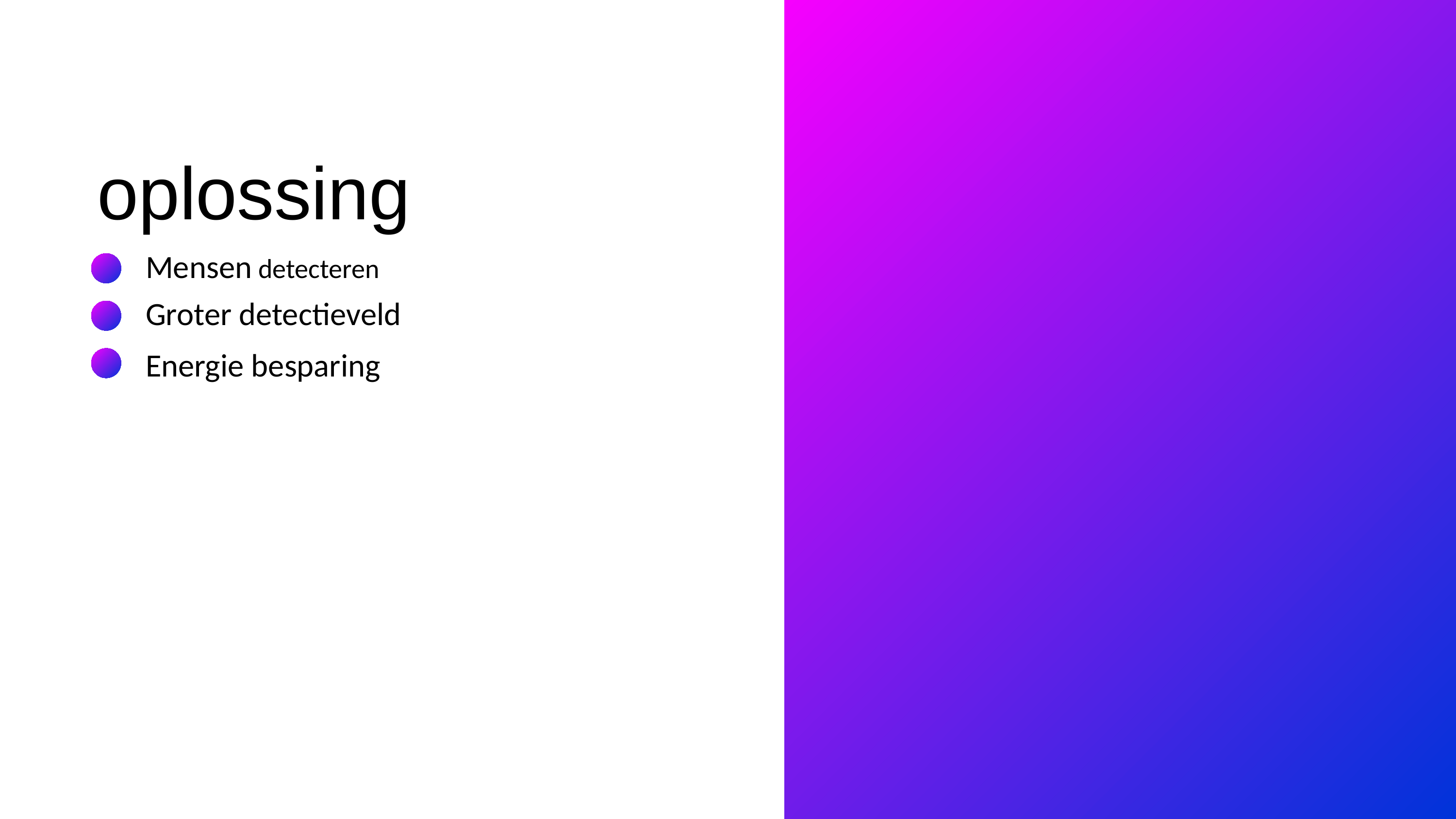

oplossing
Mensen detecteren

Groter detectieveld

Energie besparing